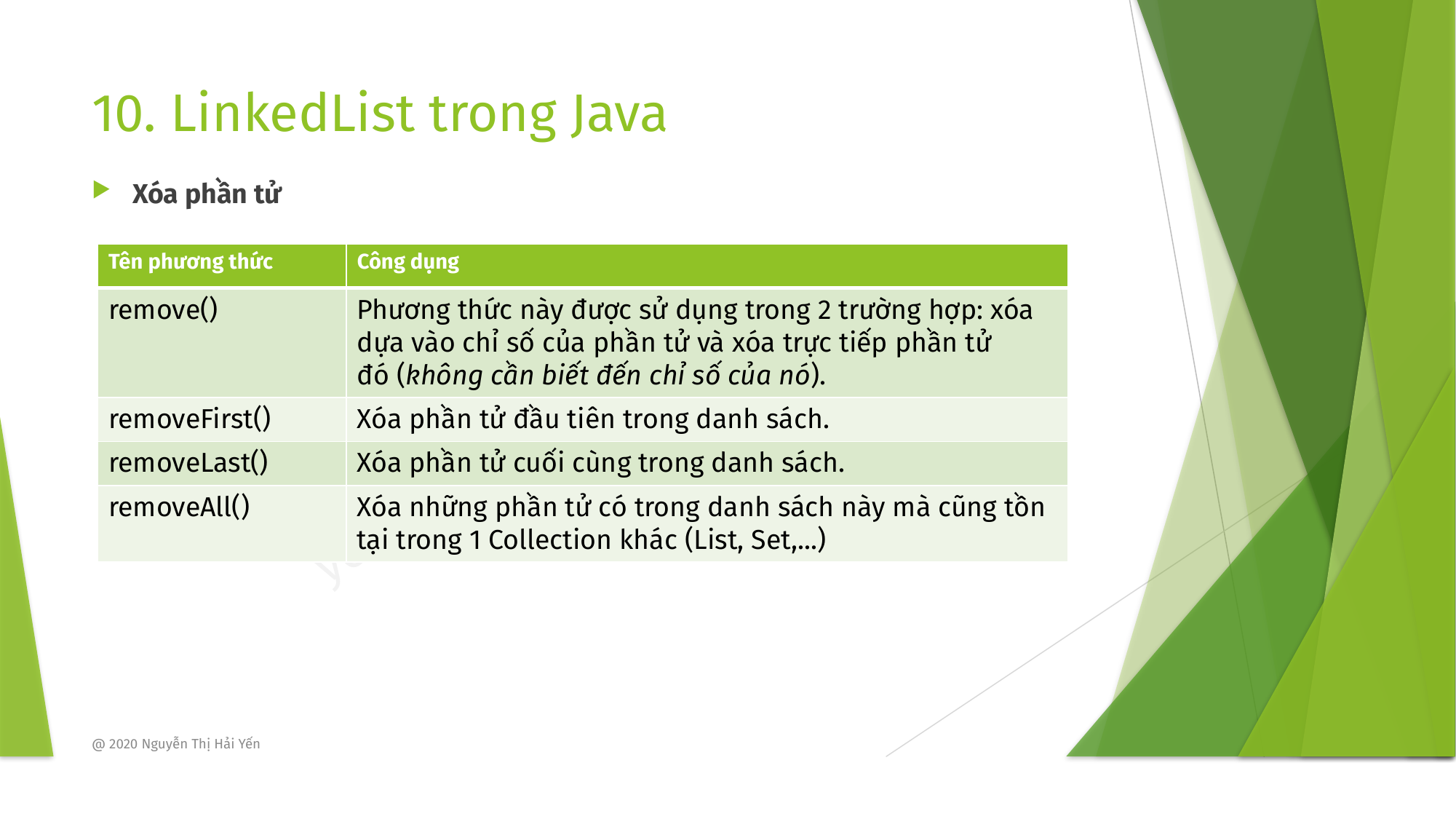

# 10. LinkedList trong Java
Xóa phần tử

| Tên phương thức | Công dụng |
| --- | --- |
| remove() | Phương thức này được sử dụng trong 2 trường hợp: xóa dựa vào chỉ số của phần tử và xóa trực tiếp phần tử đó (không cần biết đến chỉ số của nó). |
| removeFirst() | Xóa phần tử đầu tiên trong danh sách. |
| removeLast() | Xóa phần tử cuối cùng trong danh sách. |
| removeAll() | Xóa những phần tử có trong danh sách này mà cũng tồn tại trong 1 Collection khác (List, Set,...) |
@ 2020 Nguyễn Thị Hải Yến